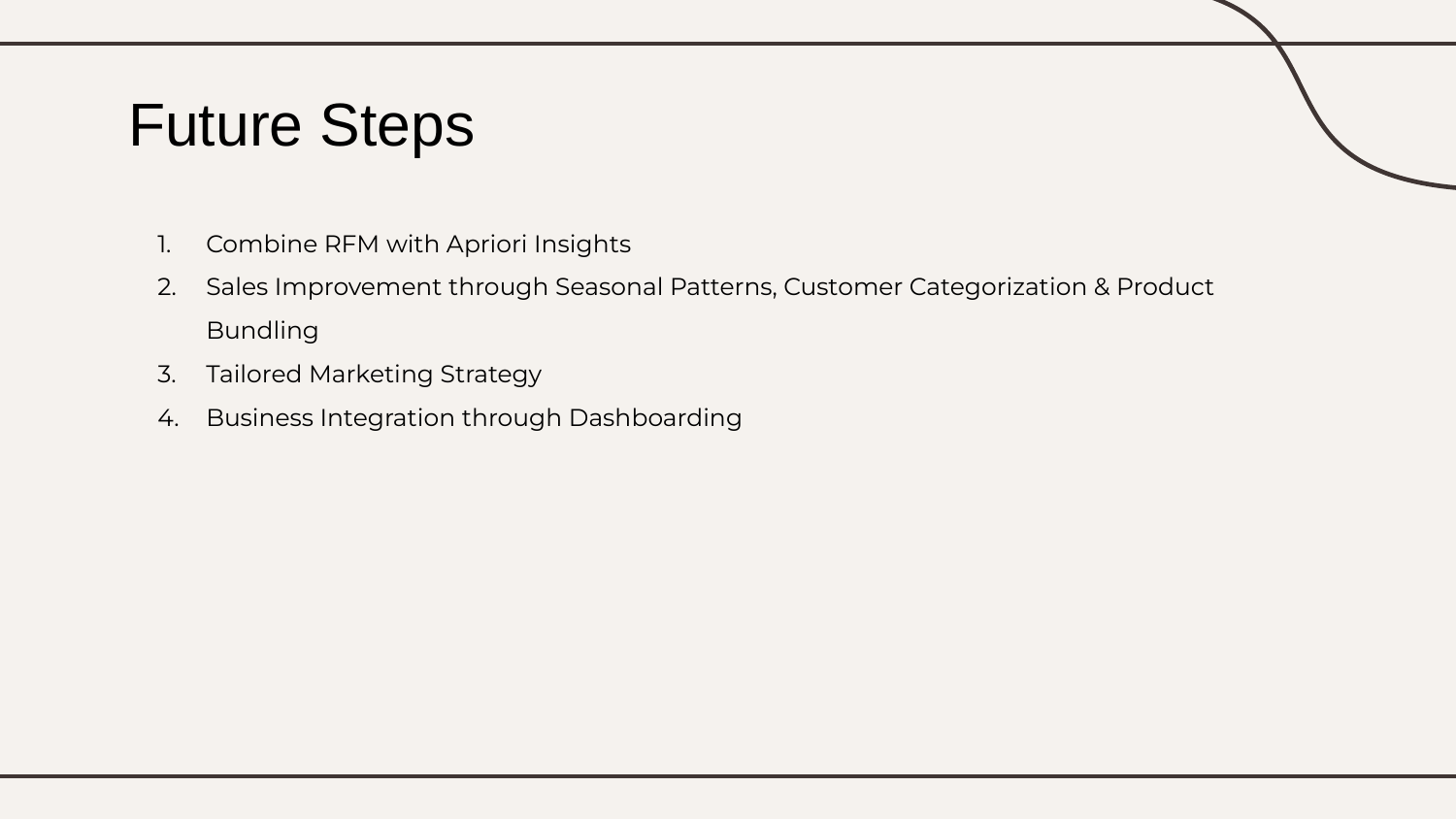

# Future Steps
Combine RFM with Apriori Insights
Sales Improvement through Seasonal Patterns, Customer Categorization & Product Bundling
Tailored Marketing Strategy
Business Integration through Dashboarding